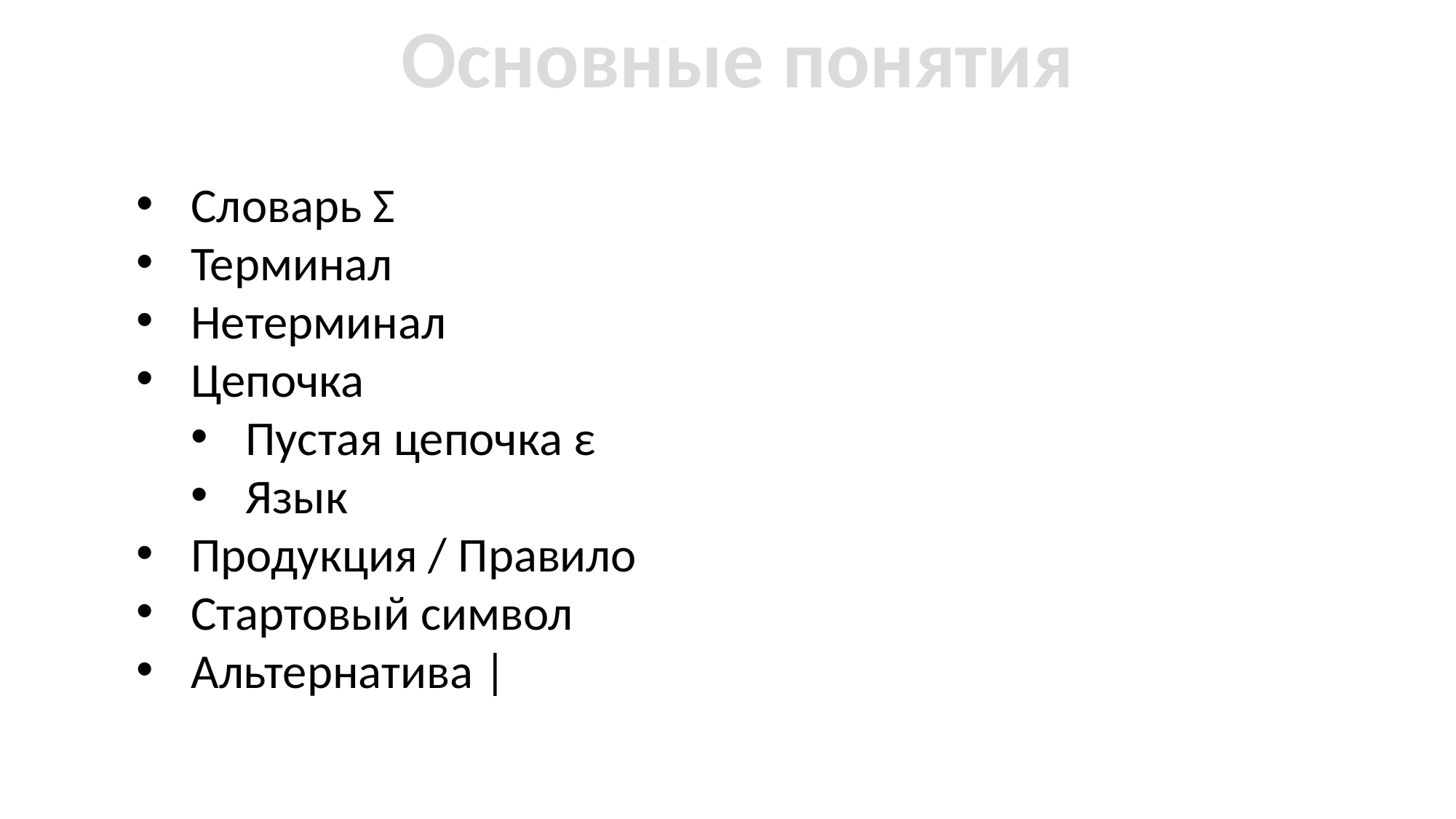

Основные понятия
Словарь Σ
Терминал
Нетерминал
Цепочка
Пустая цепочка ε
Язык
Продукция / Правило
Стартовый символ
Альтернатива |